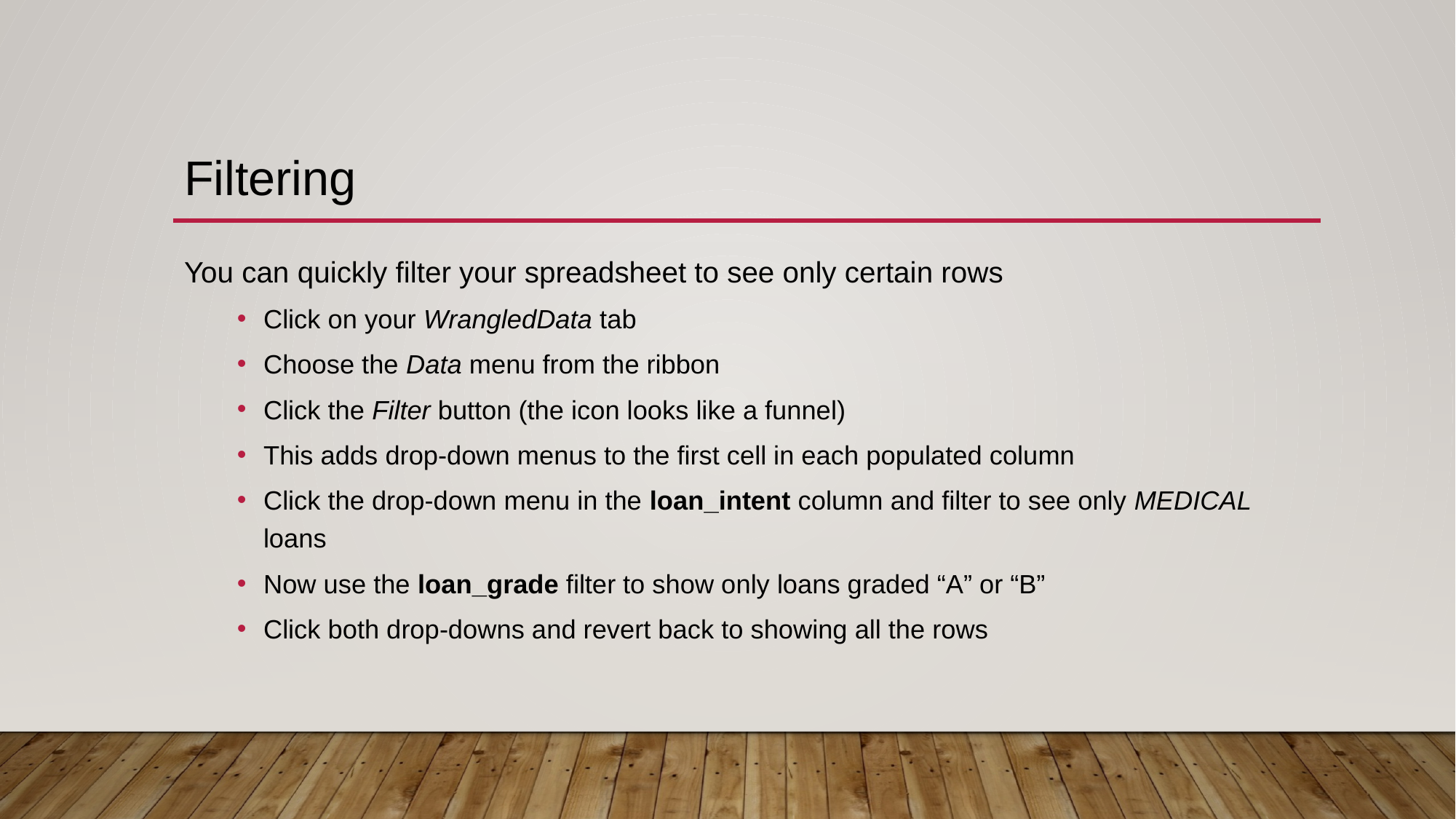

# Filtering
You can quickly filter your spreadsheet to see only certain rows
Click on your WrangledData tab
Choose the Data menu from the ribbon
Click the Filter button (the icon looks like a funnel)
This adds drop-down menus to the first cell in each populated column
Click the drop-down menu in the loan_intent column and filter to see only MEDICAL loans
Now use the loan_grade filter to show only loans graded “A” or “B”
Click both drop-downs and revert back to showing all the rows